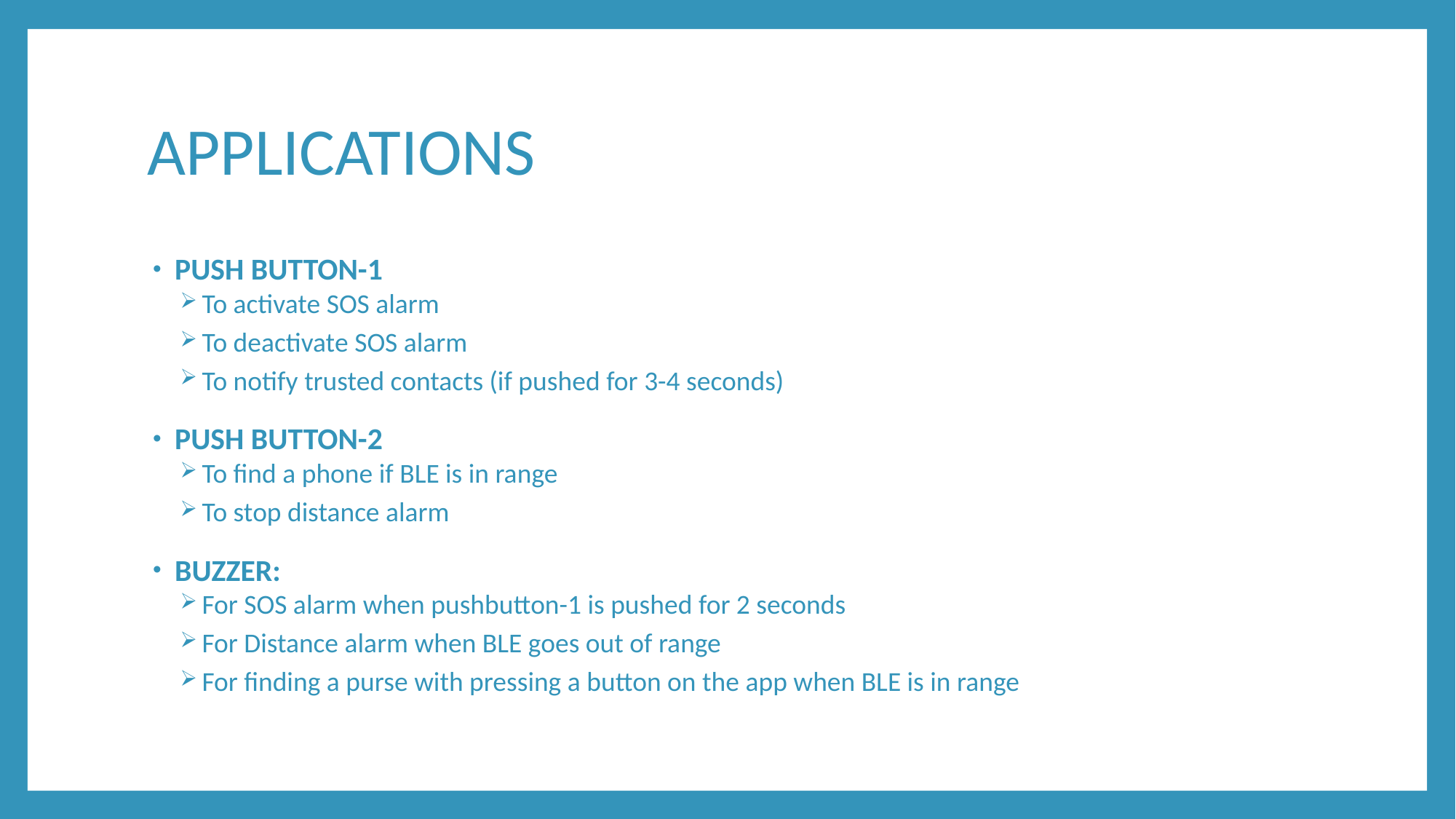

# APPLICATIONS
PUSH BUTTON-1
To activate SOS alarm
To deactivate SOS alarm
To notify trusted contacts (if pushed for 3-4 seconds)
PUSH BUTTON-2
To find a phone if BLE is in range
To stop distance alarm
BUZZER:
For SOS alarm when pushbutton-1 is pushed for 2 seconds
For Distance alarm when BLE goes out of range
For finding a purse with pressing a button on the app when BLE is in range